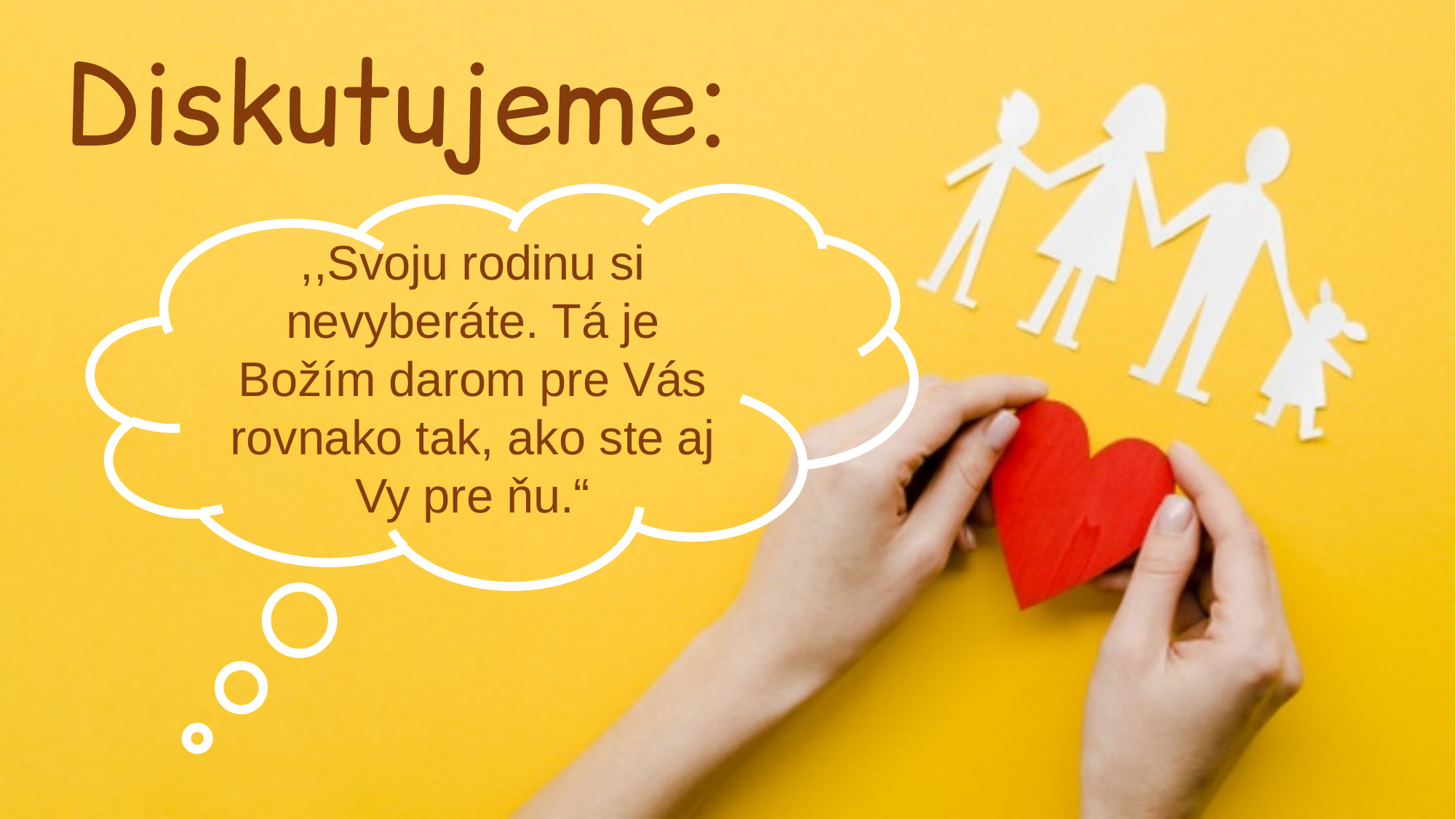

# Diskutujeme:
,,Svoju rodinu si nevyberáte. Tá je Božím darom pre Vás rovnako tak, ako ste aj Vy pre ňu.“